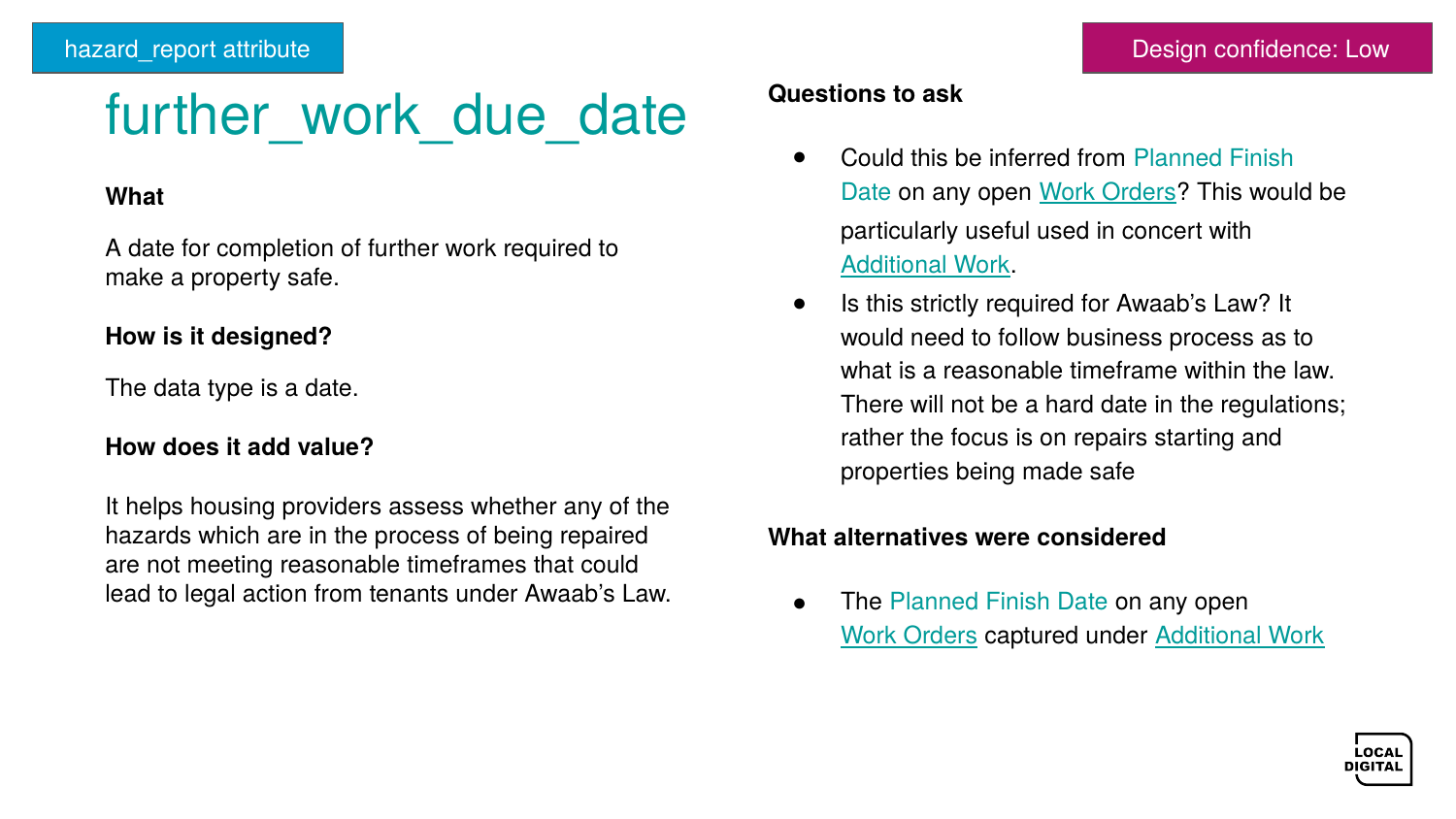

Attribute
hazard_report attribute
 Design confidence: Low
# further_work_due_date

Questions to ask
Could this be inferred from Planned Finish Date on any open Work Orders? This would be particularly useful used in concert with Additional Work.
Is this strictly required for Awaab’s Law? It would need to follow business process as to what is a reasonable timeframe within the law. There will not be a hard date in the regulations; rather the focus is on repairs starting and properties being made safe

What alternatives were considered
The Planned Finish Date on any open Work Orders captured under Additional Work
What
A date for completion of further work required to make a property safe.
How is it designed?
The data type is a date.
How does it add value?
It helps housing providers assess whether any of the hazards which are in the process of being repaired are not meeting reasonable timeframes that could lead to legal action from tenants under Awaab’s Law.